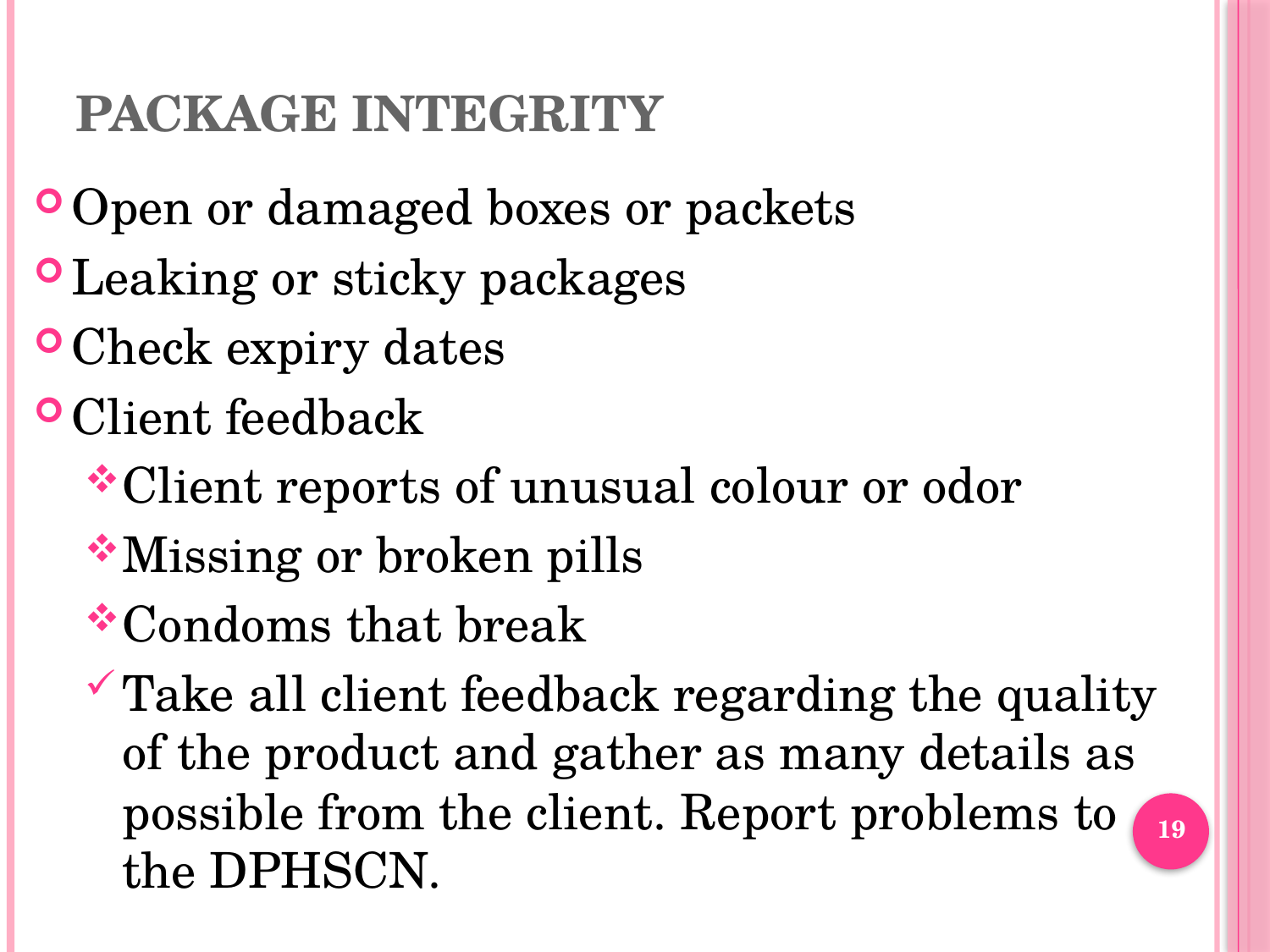

# Package integrity
Open or damaged boxes or packets
Leaking or sticky packages
Check expiry dates
Client feedback
Client reports of unusual colour or odor
Missing or broken pills
Condoms that break
Take all client feedback regarding the quality of the product and gather as many details as possible from the client. Report problems to the DPHSCN.
19